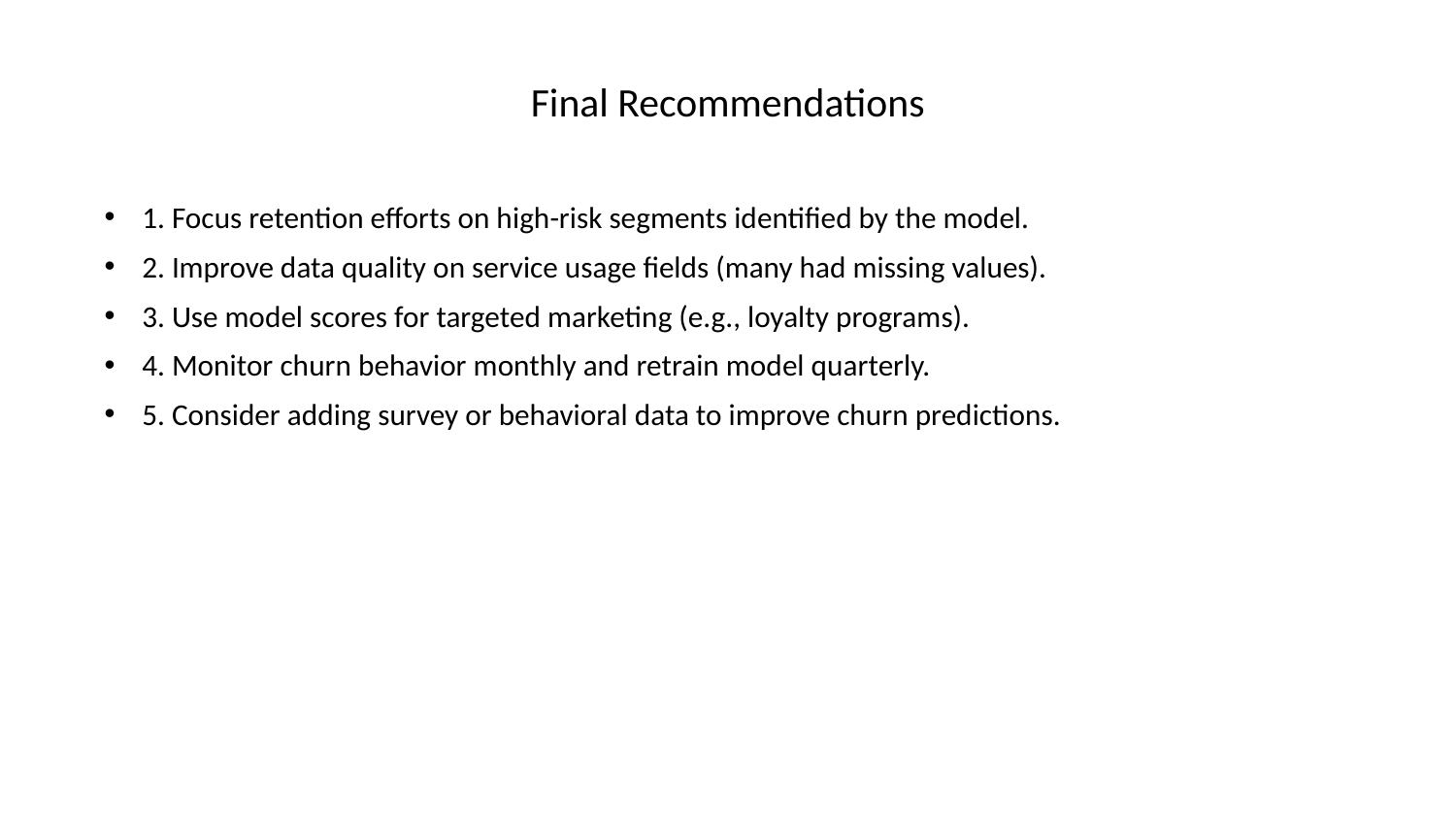

# Final Recommendations
1. Focus retention efforts on high-risk segments identified by the model.
2. Improve data quality on service usage fields (many had missing values).
3. Use model scores for targeted marketing (e.g., loyalty programs).
4. Monitor churn behavior monthly and retrain model quarterly.
5. Consider adding survey or behavioral data to improve churn predictions.